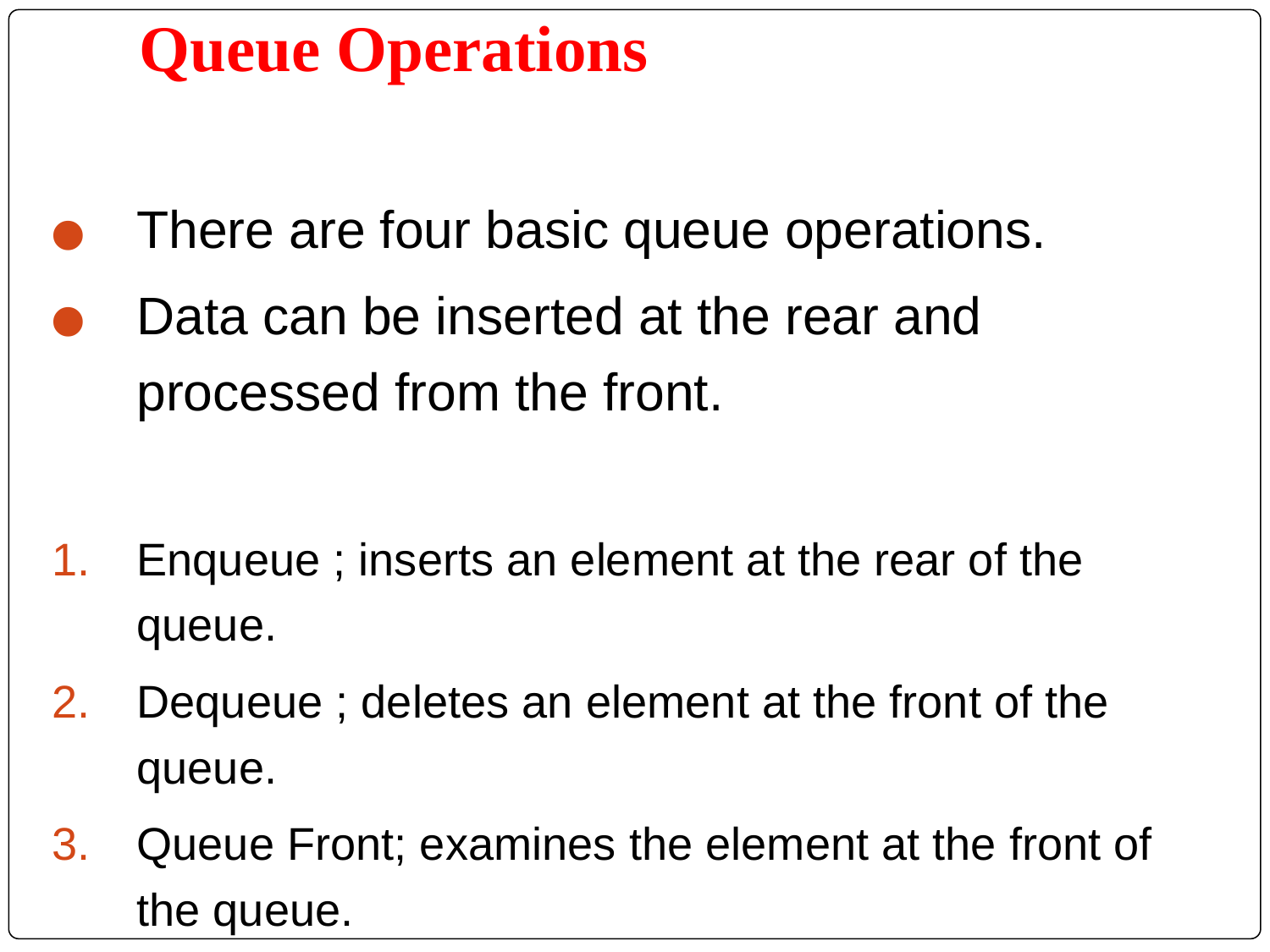

Queue Operations
There are four basic queue operations.
Data can be inserted at the rear and processed from the front.

Enqueue ; inserts an element at the rear of the queue.
Dequeue ; deletes an element at the front of the queue.
Queue Front; examines the element at the front of the queue.
Queue Rear; examines the element at the rear of the queue.